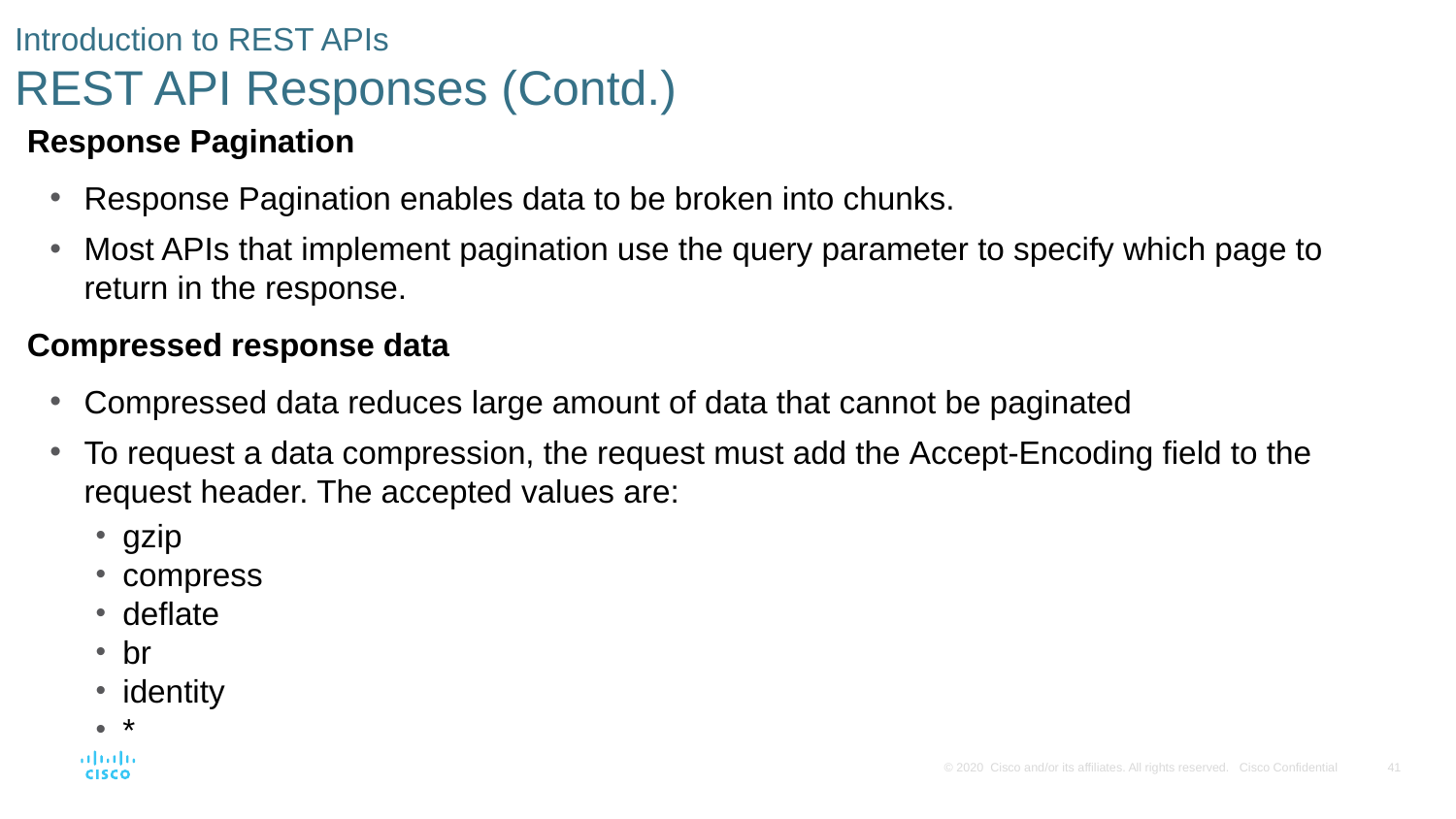

# Introduction to REST APIs REST API Responses (Contd.)
Response Pagination
Response Pagination enables data to be broken into chunks.
Most APIs that implement pagination use the query parameter to specify which page to return in the response.
Compressed response data
Compressed data reduces large amount of data that cannot be paginated
To request a data compression, the request must add the Accept-Encoding field to the request header. The accepted values are:
gzip
compress
deflate
br
identity
*